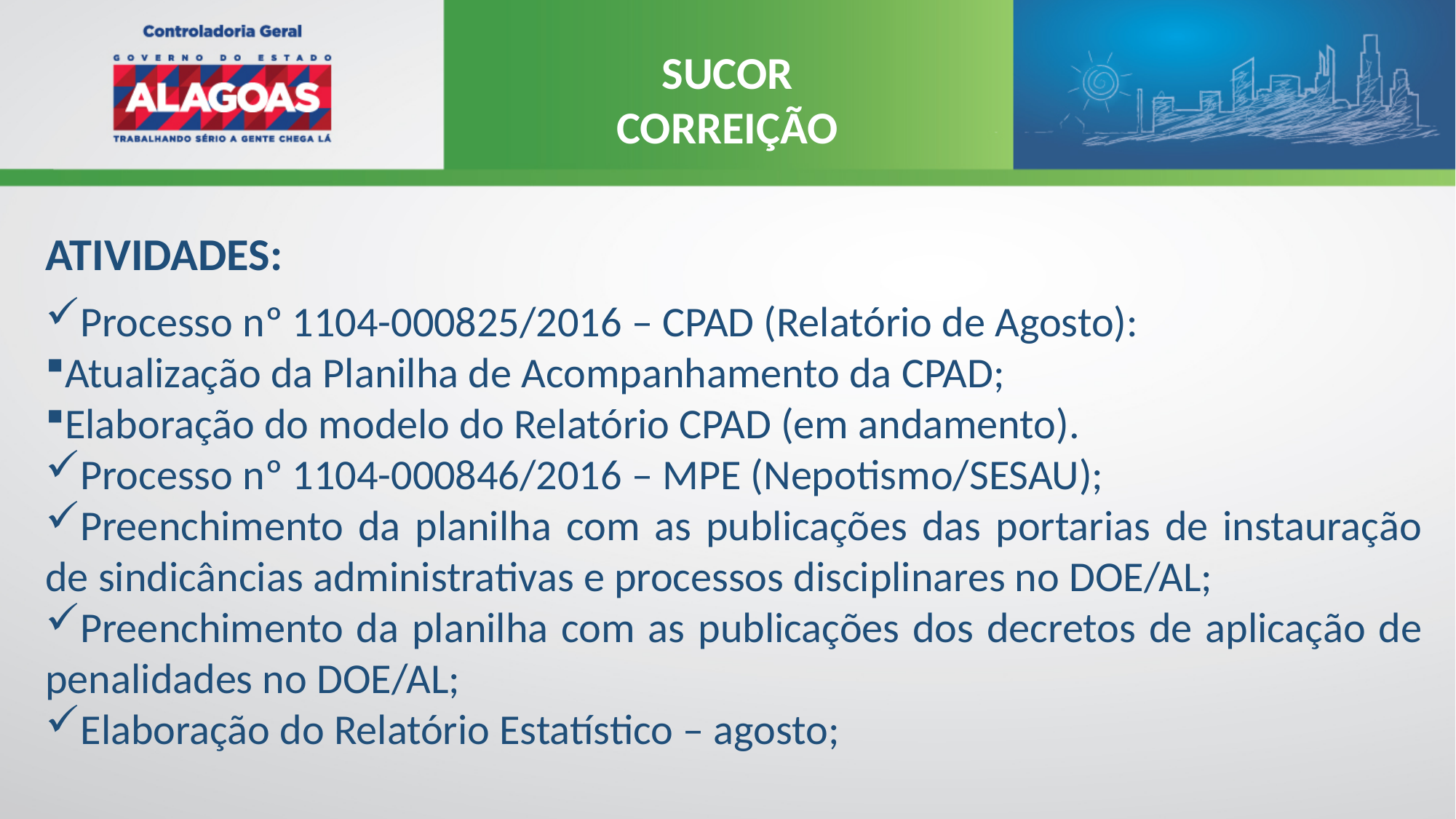

SUCOR
CORREIÇÃO
ATIVIDADES:
Processo nº 1104-000825/2016 – CPAD (Relatório de Agosto):
Atualização da Planilha de Acompanhamento da CPAD;
Elaboração do modelo do Relatório CPAD (em andamento).
Processo nº 1104-000846/2016 – MPE (Nepotismo/SESAU);
Preenchimento da planilha com as publicações das portarias de instauração de sindicâncias administrativas e processos disciplinares no DOE/AL;
Preenchimento da planilha com as publicações dos decretos de aplicação de penalidades no DOE/AL;
Elaboração do Relatório Estatístico – agosto;